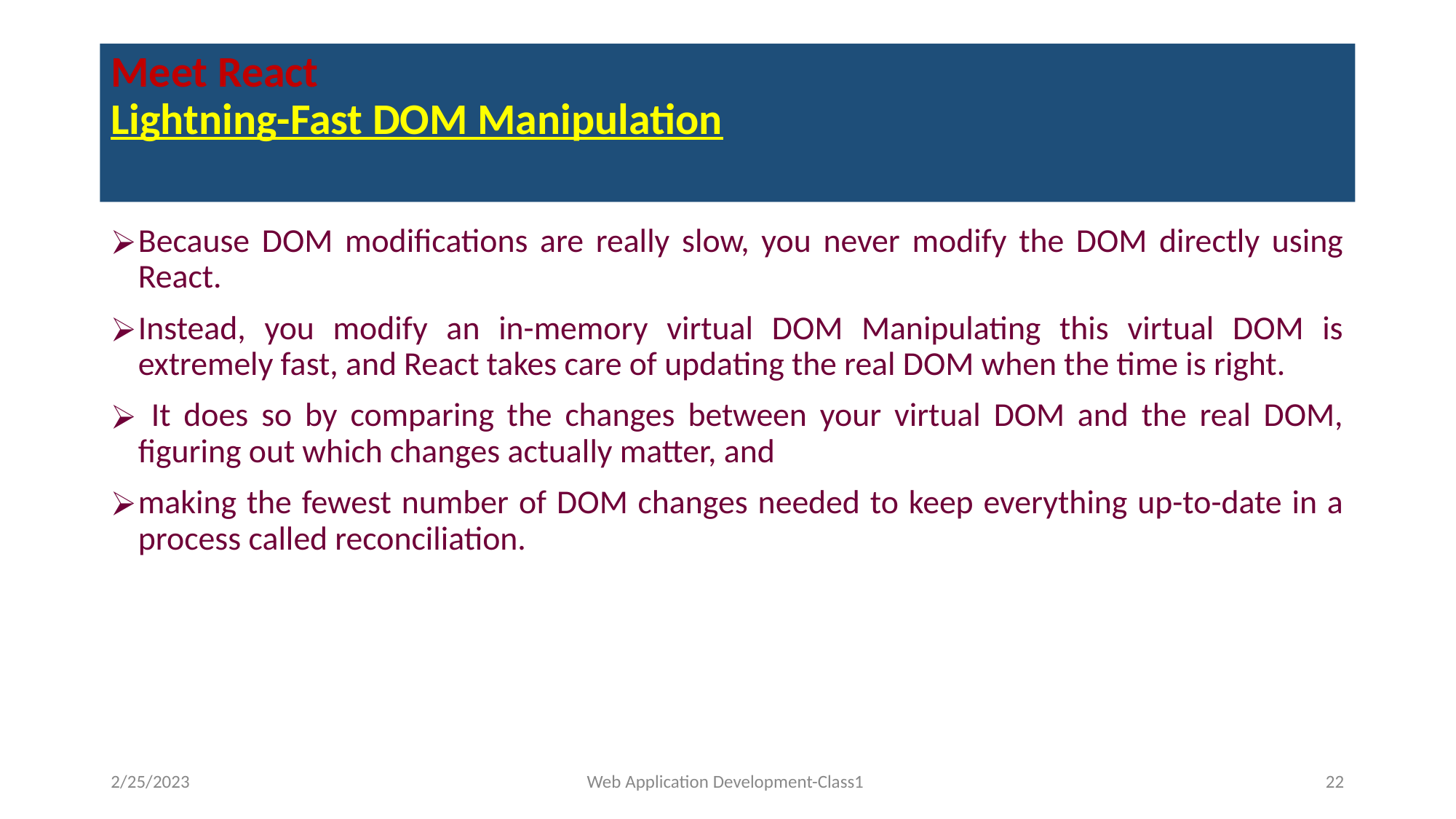

# Meet React Lightning-Fast DOM Manipulation
Because DOM modifications are really slow, you never modify the DOM directly using React.
Instead, you modify an in-memory virtual DOM Manipulating this virtual DOM is extremely fast, and React takes care of updating the real DOM when the time is right.
 It does so by comparing the changes between your virtual DOM and the real DOM, figuring out which changes actually matter, and
making the fewest number of DOM changes needed to keep everything up-to-date in a process called reconciliation.

2/25/2023
Web Application Development-Class1
22